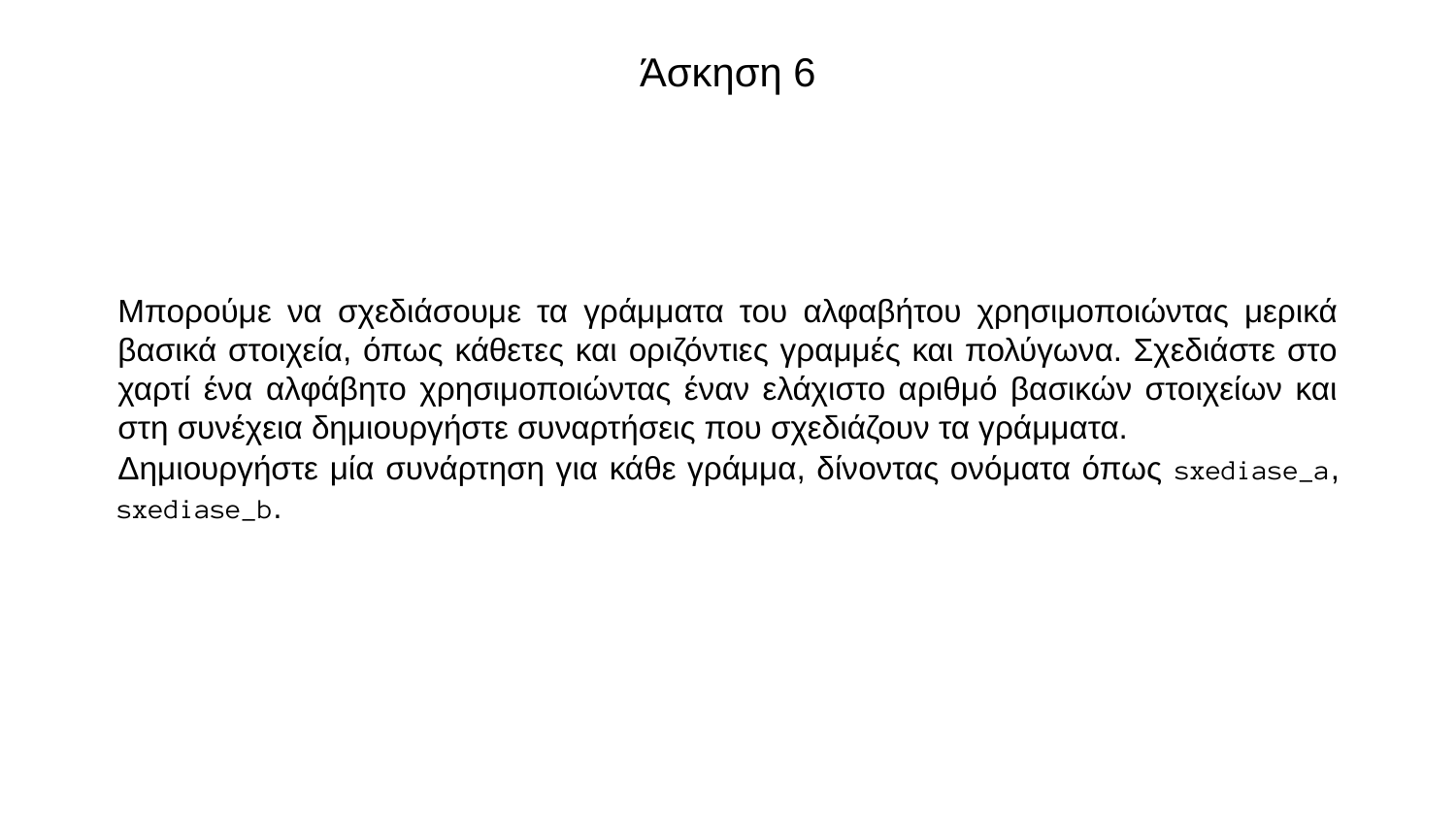

# Άσκηση 6
Μπορούμε να σχεδιάσουμε τα γράμματα του αλφαβήτου χρησιμοποιώντας μερικά βασικά στοιχεία, όπως κάθετες και οριζόντιες γραμμές και πολύγωνα. Σχεδιάστε στο χαρτί ένα αλφάβητο χρησιμοποιώντας έναν ελάχιστο αριθμό βασικών στοιχείων και στη συνέχεια δημιουργήστε συναρτήσεις που σχεδιάζουν τα γράμματα.
Δημιουργήστε μία συνάρτηση για κάθε γράμμα, δίνοντας ονόματα όπως sxediase_a, sxediase_b.